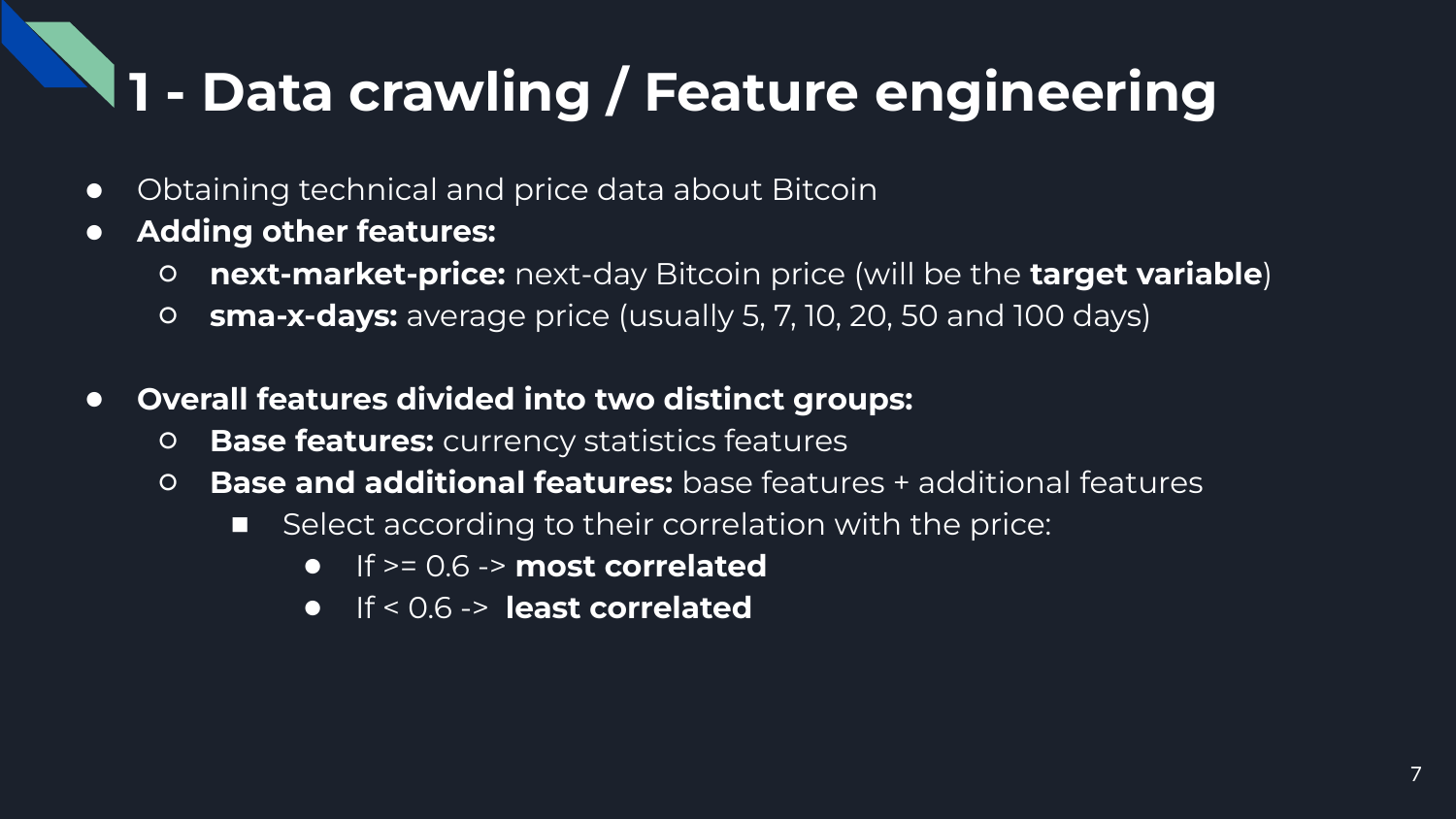

1 - Data crawling / Feature engineering
Obtaining technical and price data about Bitcoin
Adding other features:
next-market-price: next-day Bitcoin price (will be the target variable)
sma-x-days: average price (usually 5, 7, 10, 20, 50 and 100 days)

Overall features divided into two distinct groups:
Base features: currency statistics features
Base and additional features: base features + additional features
Select according to their correlation with the price:
If >= 0.6 -> most correlated
If < 0.6 ->  least correlated
7